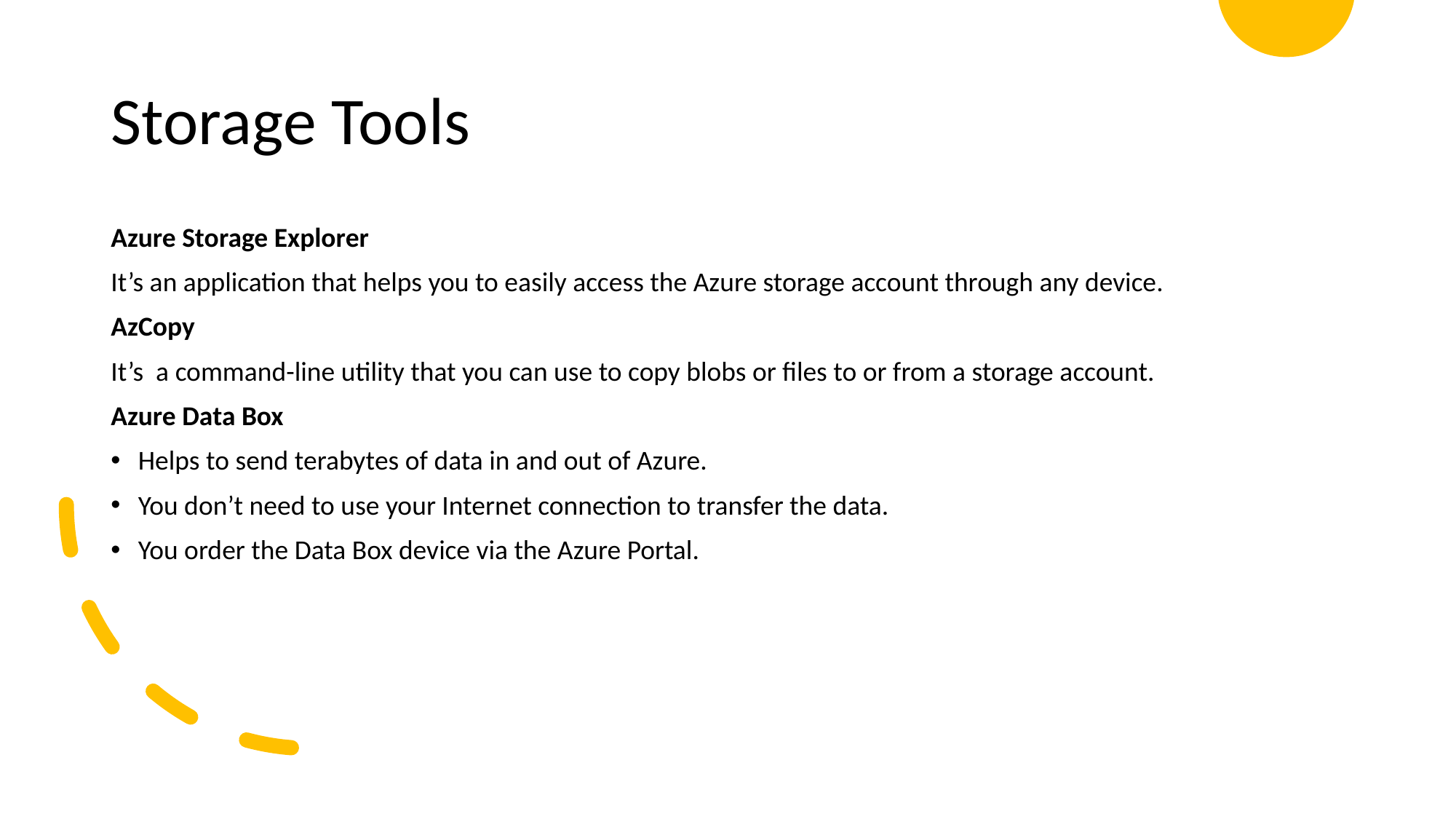

# Storage Tools
Azure Storage Explorer
It’s an application that helps you to easily access the Azure storage account through any device.
AzCopy
It’s  a command-line utility that you can use to copy blobs or files to or from a storage account.
Azure Data Box
Helps to send terabytes of data in and out of Azure.
You don’t need to use your Internet connection to transfer the data.
You order the Data Box device via the Azure Portal.